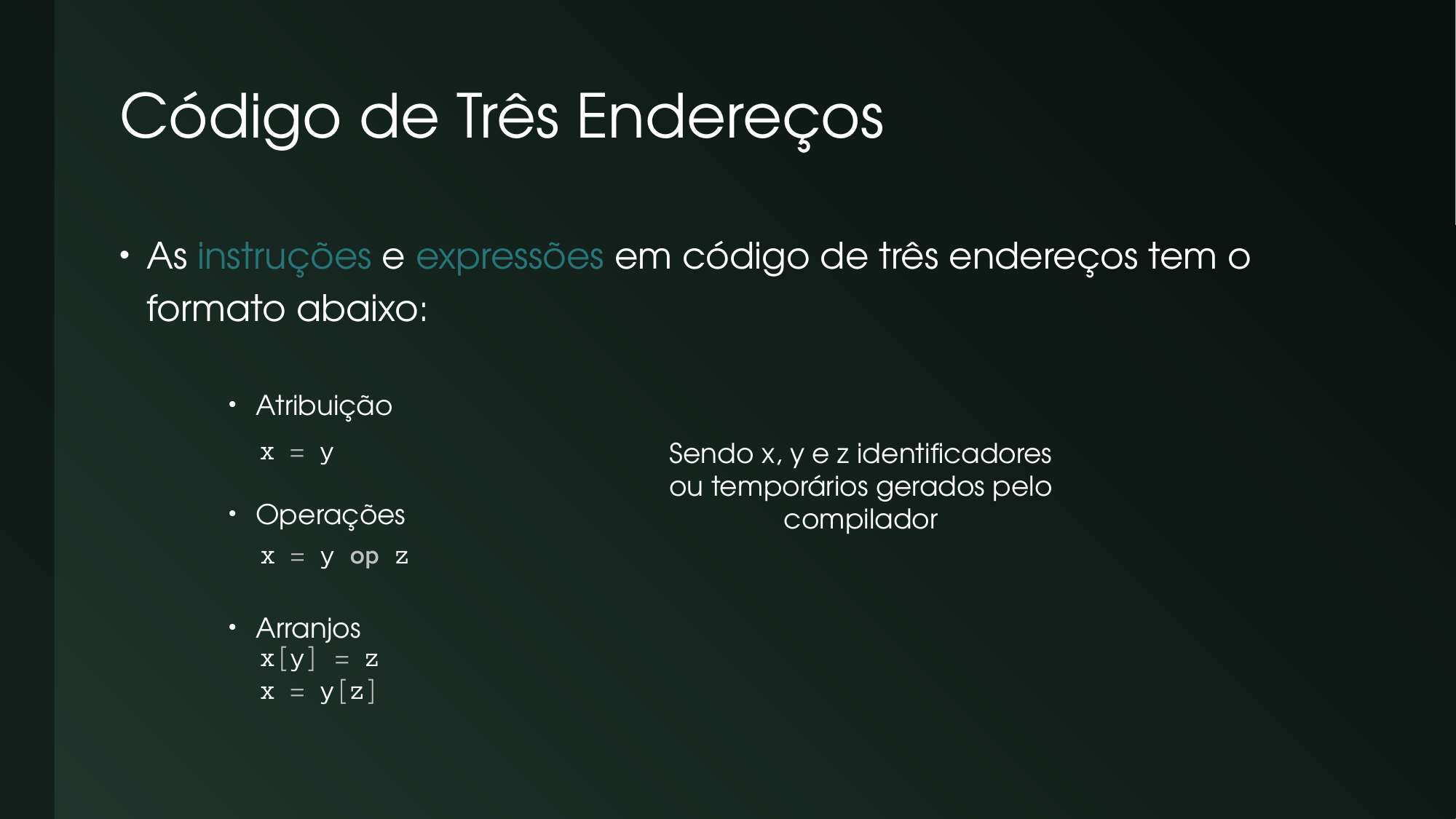

# Código de Três Endereços
As instruções e expressões em código de três endereços tem o formato abaixo:
Atribuição

Operações

Arranjos
x = y
Sendo x, y e z identificadores ou temporários gerados pelo compilador
x = y op z
x[y] = z
x = y[z]